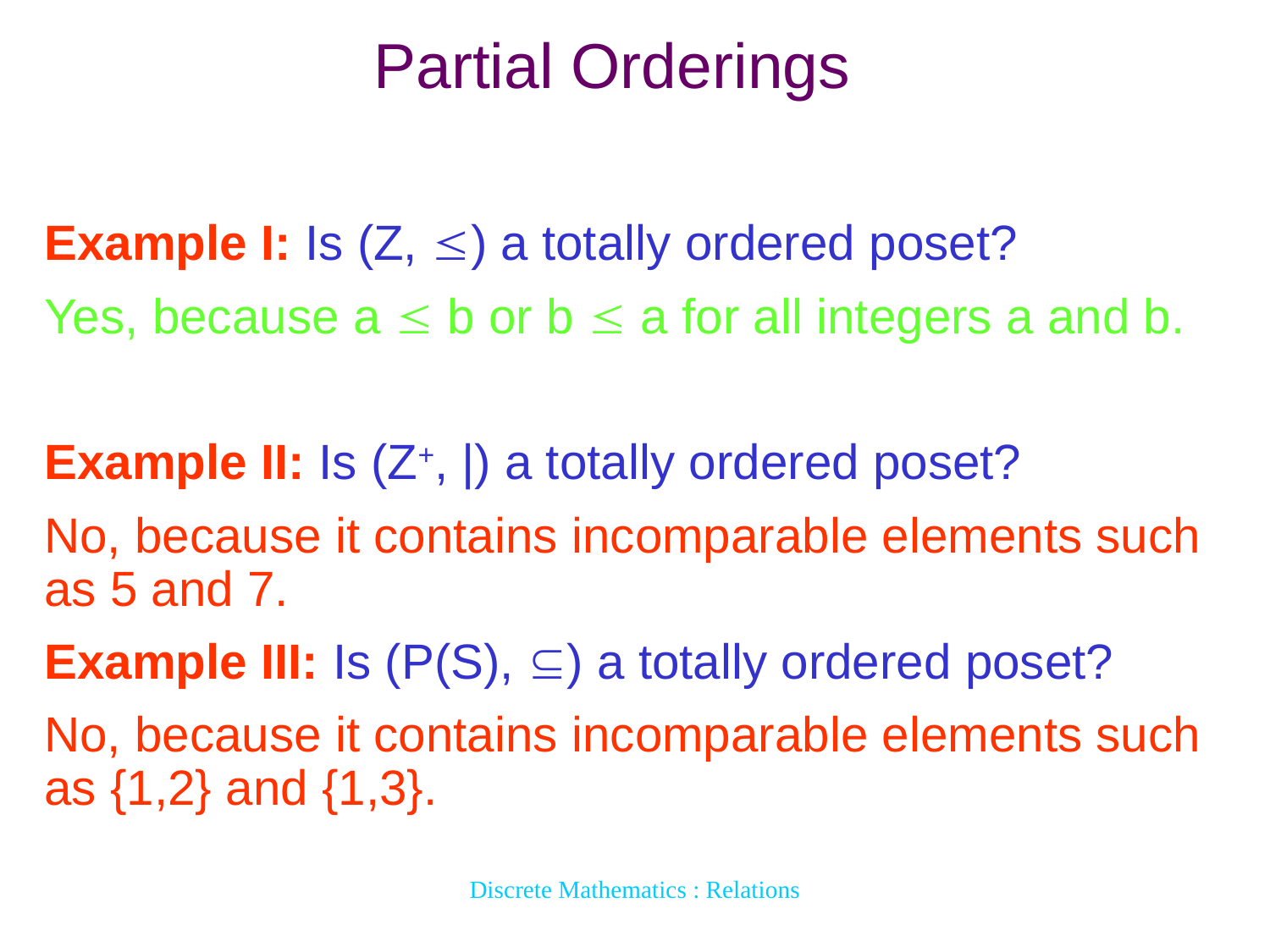

# Partial Orderings
Example I: Is (Z, ≤) a totally ordered poset?
Yes, because a ≤ b or b ≤ a for all integers a and b.

Example II: Is (Z+, |) a totally ordered poset?
No, because it contains incomparable elements such as 5 and 7.
Example III: Is (P(S), ⊆) a totally ordered poset?
No, because it contains incomparable elements such as {1,2} and {1,3}.

Discrete Mathematics : Relations
89